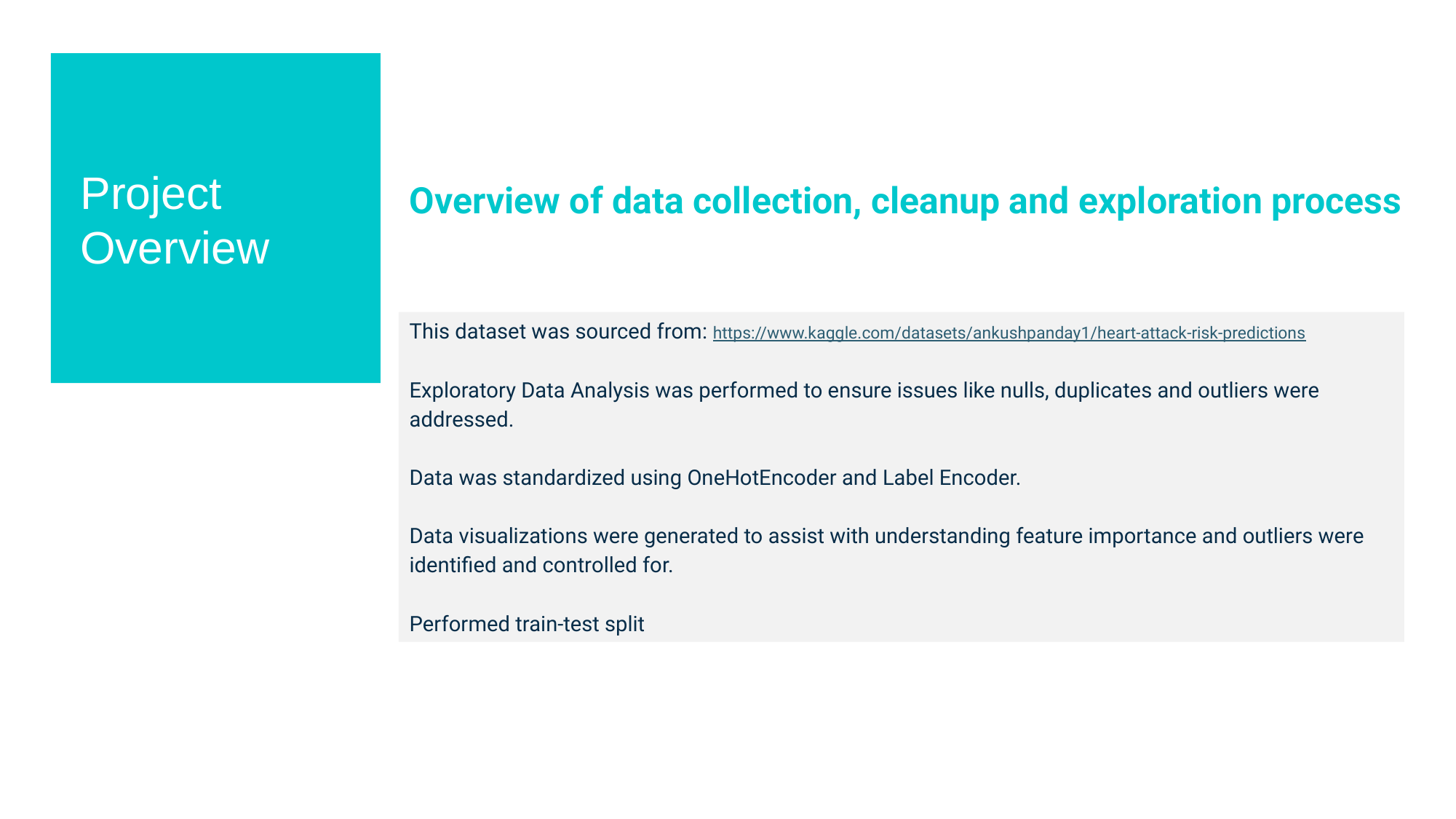

Overview of data collection, cleanup and exploration process
Project Overview
This dataset was sourced from: https://www.kaggle.com/datasets/ankushpanday1/heart-attack-risk-predictions

Exploratory Data Analysis was performed to ensure issues like nulls, duplicates and outliers were addressed.

Data was standardized using OneHotEncoder and Label Encoder.

Data visualizations were generated to assist with understanding feature importance and outliers were identified and controlled for.

Performed train-test split